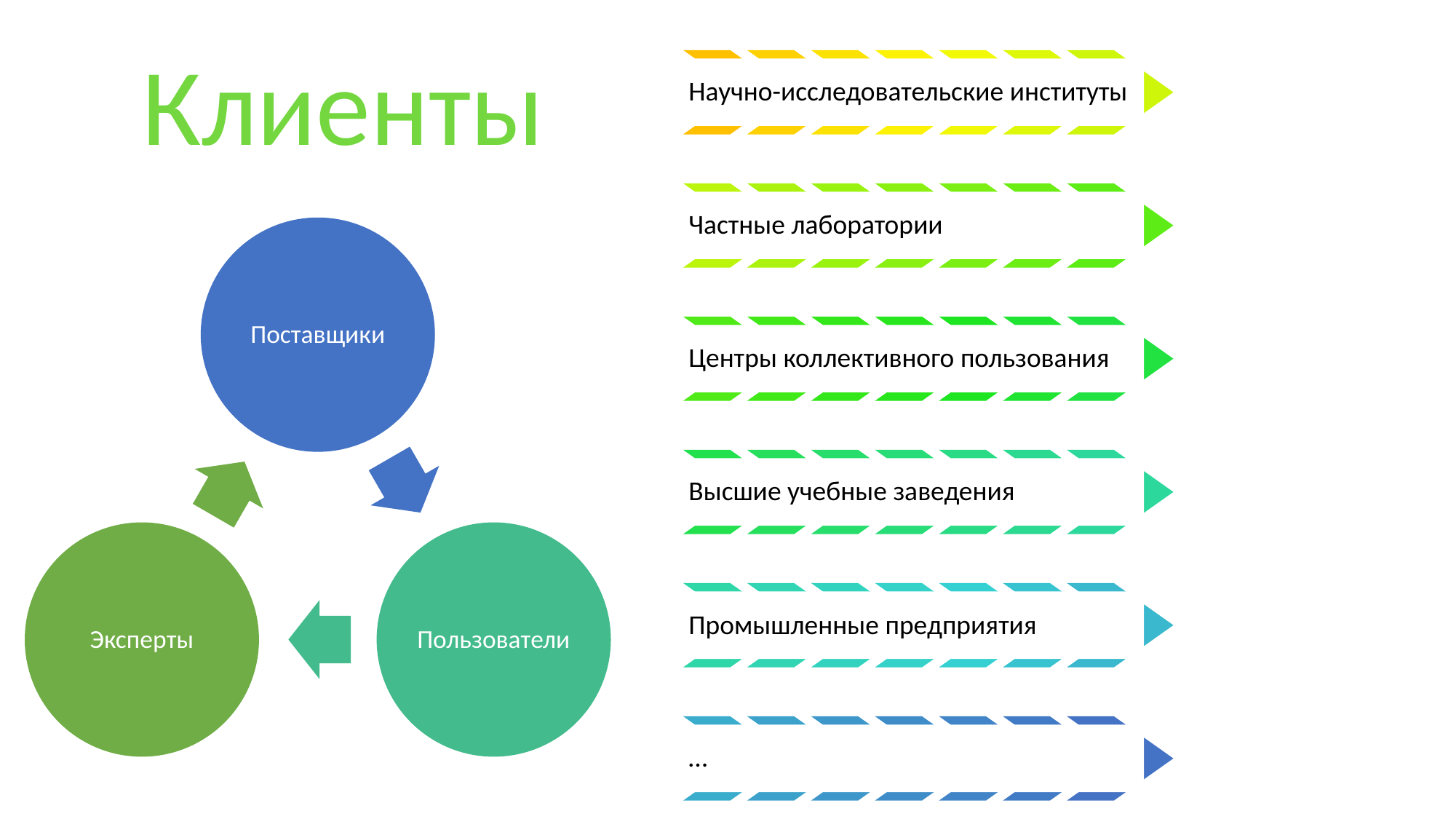

Научно-исследовательские институты

Частные лаборатории

Центры коллективного пользования

Высшие учебные заведения

Промышленные предприятия

…
# Клиенты
Поставщики

Пользователи

Эксперты